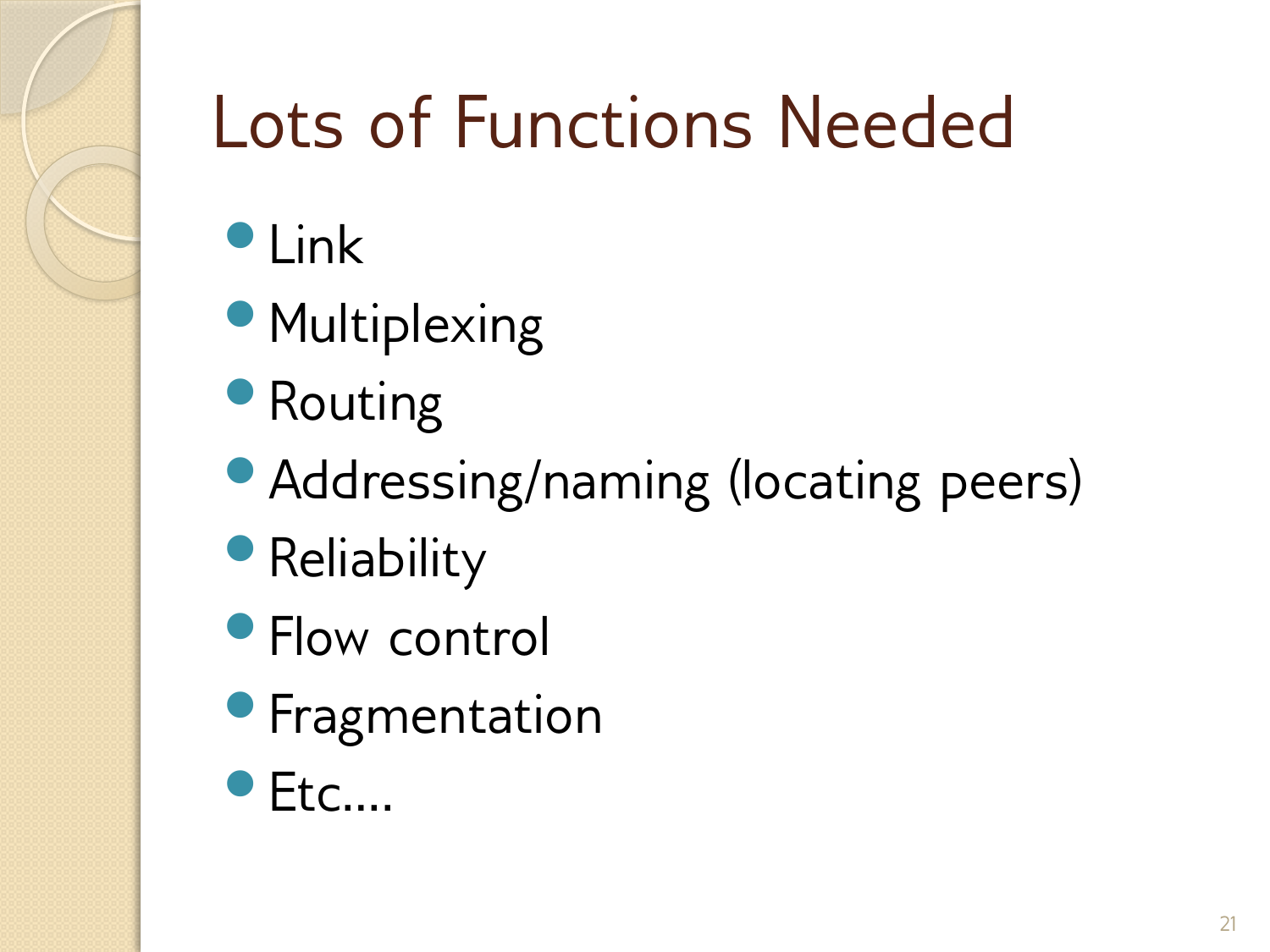

# Lots of Functions Needed
Link
Multiplexing
Routing
Addressing/naming (locating peers)
Reliability
Flow control
Fragmentation
Etc….
21